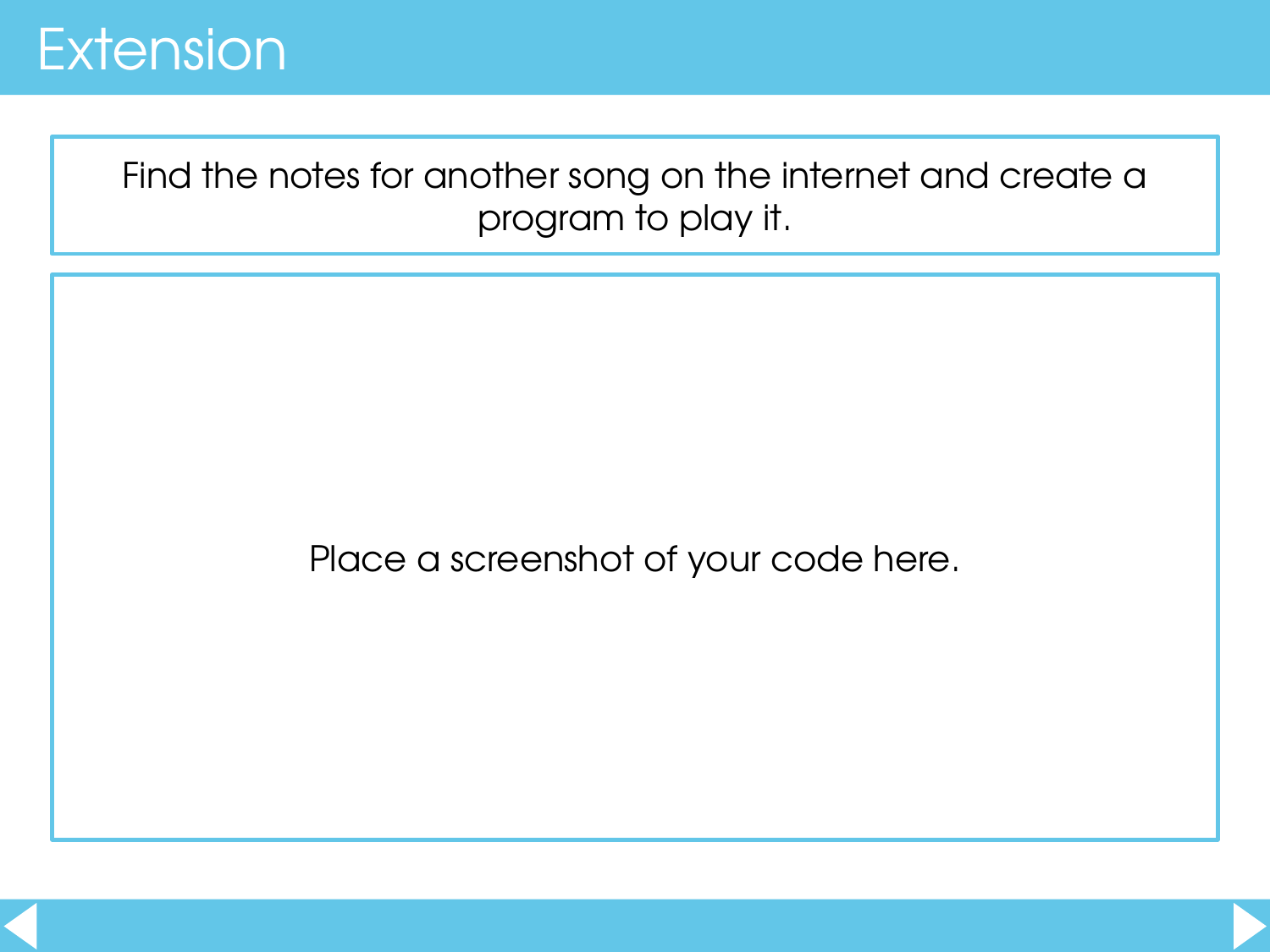

# Extension
Find the notes for another song on the internet and create a program to play it.
Place a screenshot of your code here.